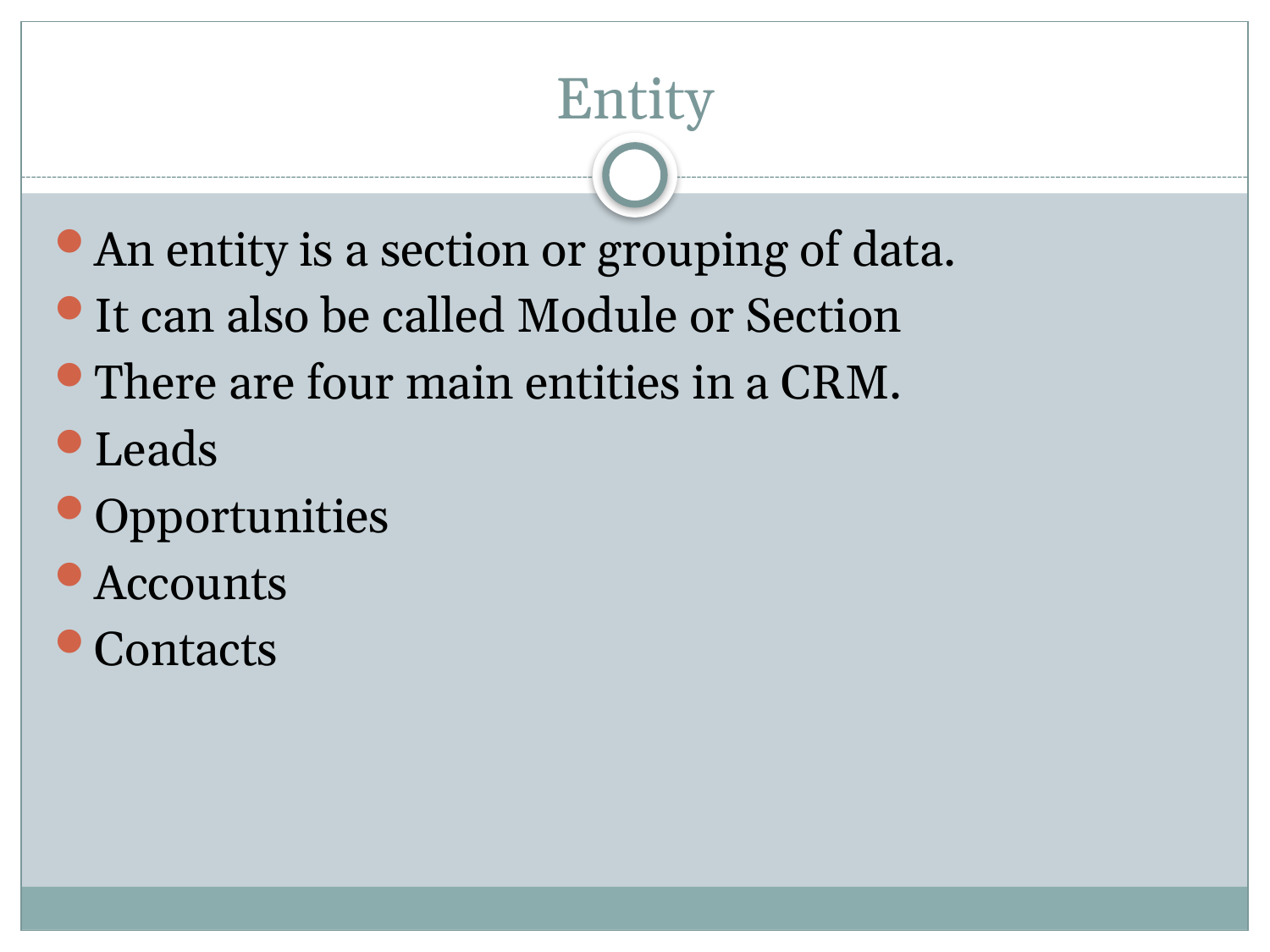

# Entity
An entity is a section or grouping of data.
It can also be called Module or Section
There are four main entities in a CRM.
Leads
Opportunities
Accounts
Contacts